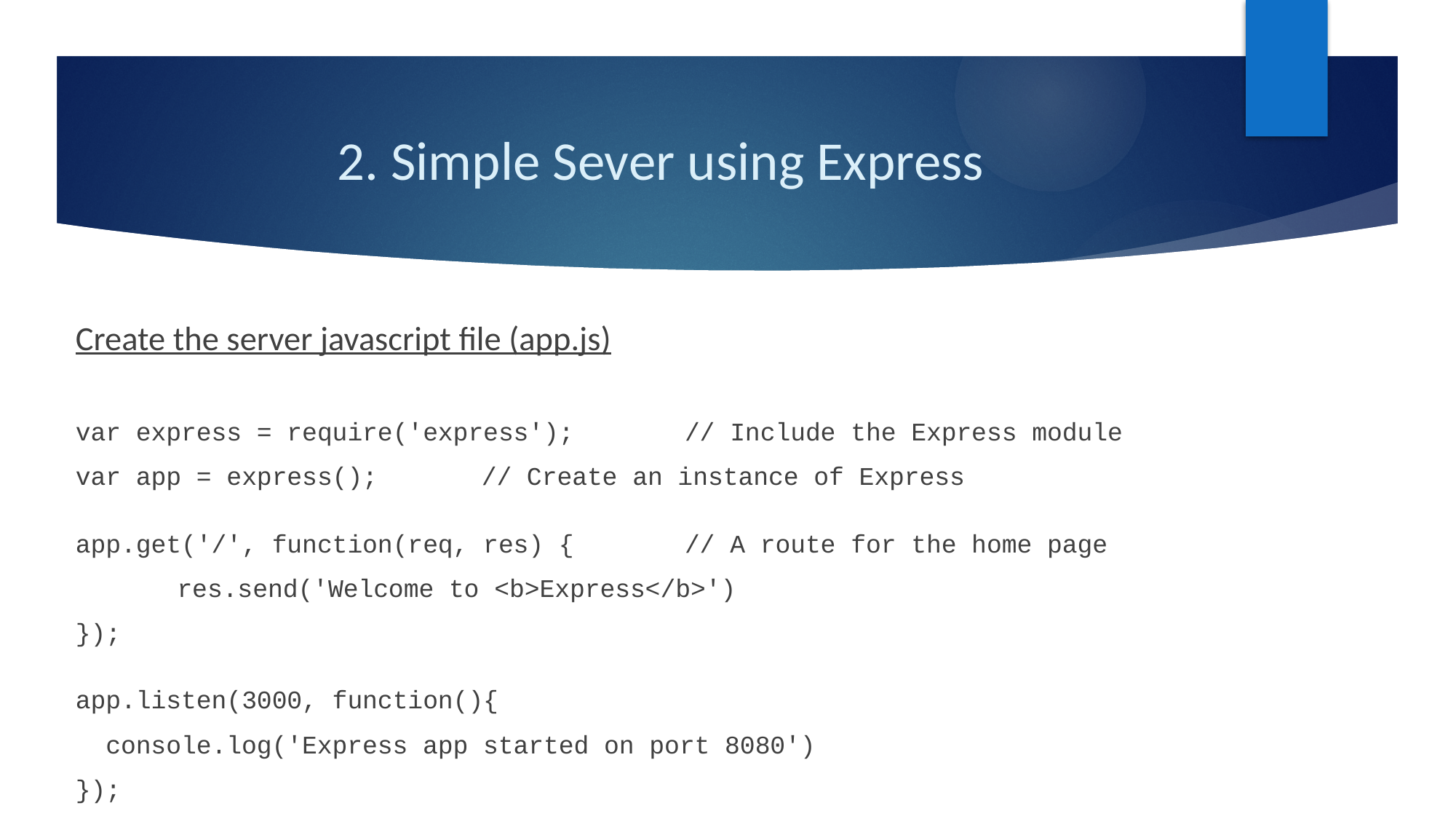

# 2. Simple Sever using Express
Create the server javascript file (app.js)

var express = require('express'); 				// Include the Express module
var app = express();		     					// Create an instance of Express

app.get('/', function(req, res) { 				// A route for the home page
	res.send('Welcome to <b>Express</b>')
});

app.listen(3000, function(){
  console.log('Express app started on port 8080')
});